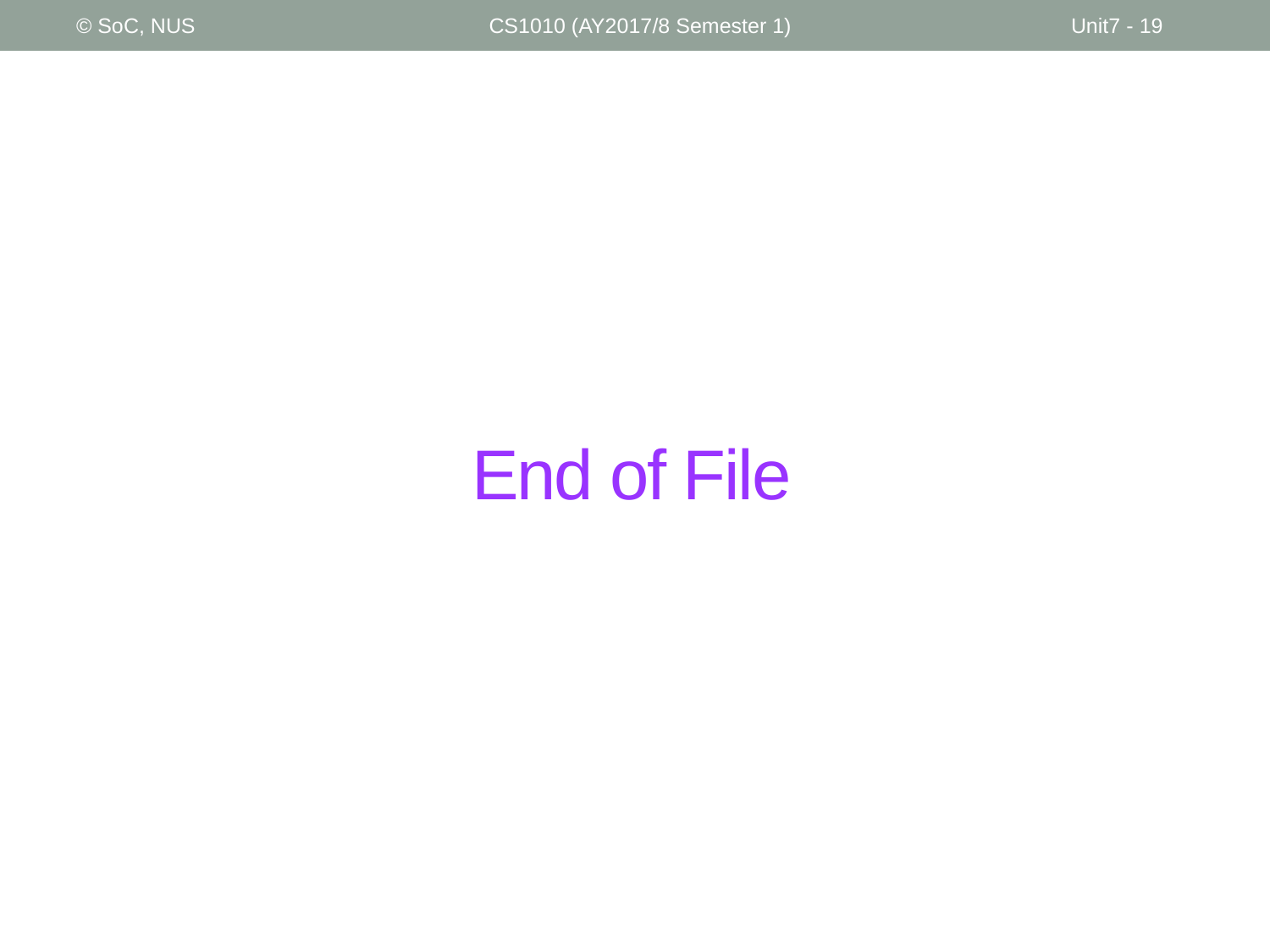

© SoC, NUS
CS1010 (AY2017/8 Semester 1)
Unit7 - 19
# End of File